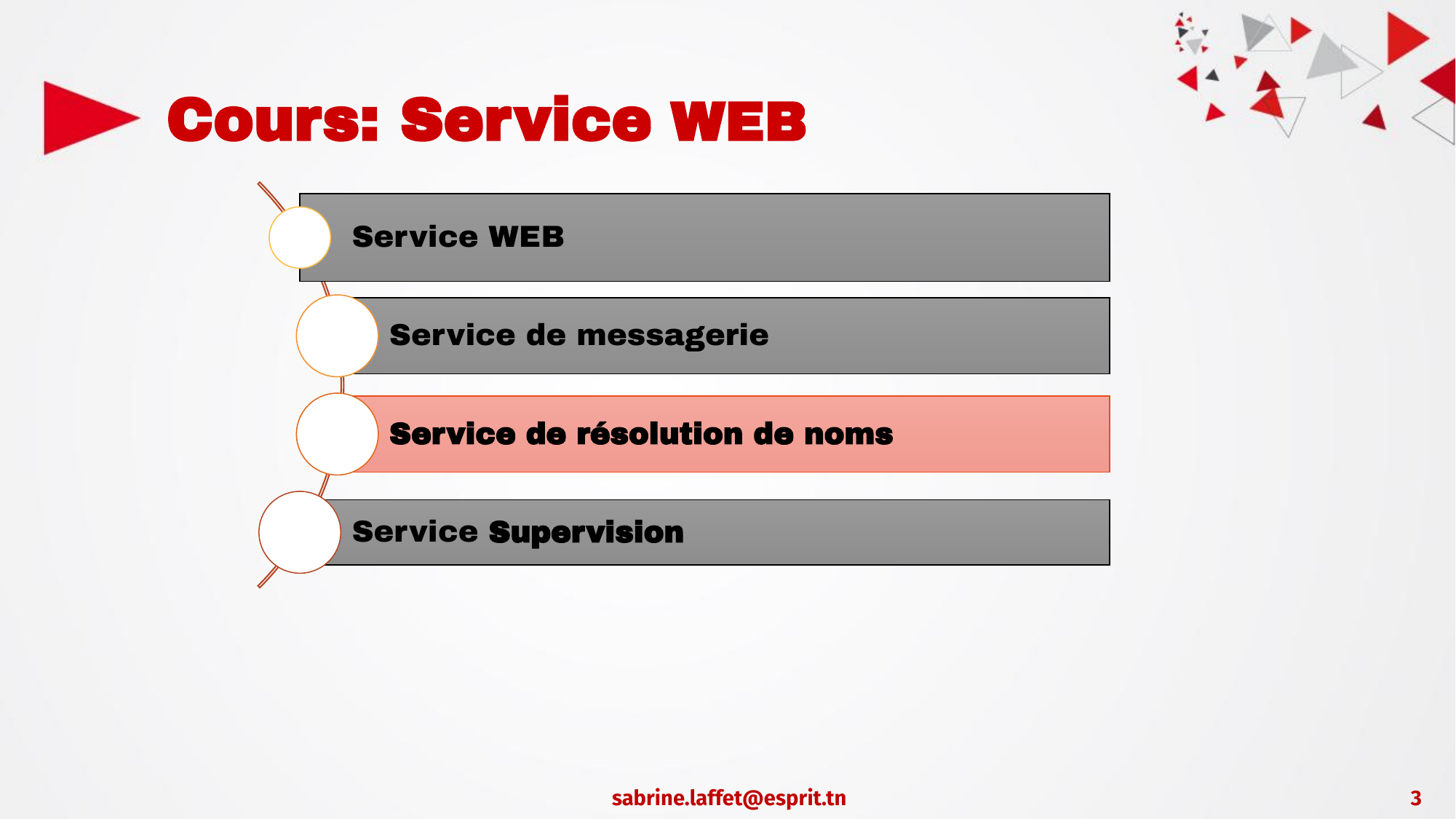

# Cours: Service WEB

Service WEB

Service de messagerie

Service de résolution de noms

Service Supervision
sabrine.laffet@esprit.tn
3